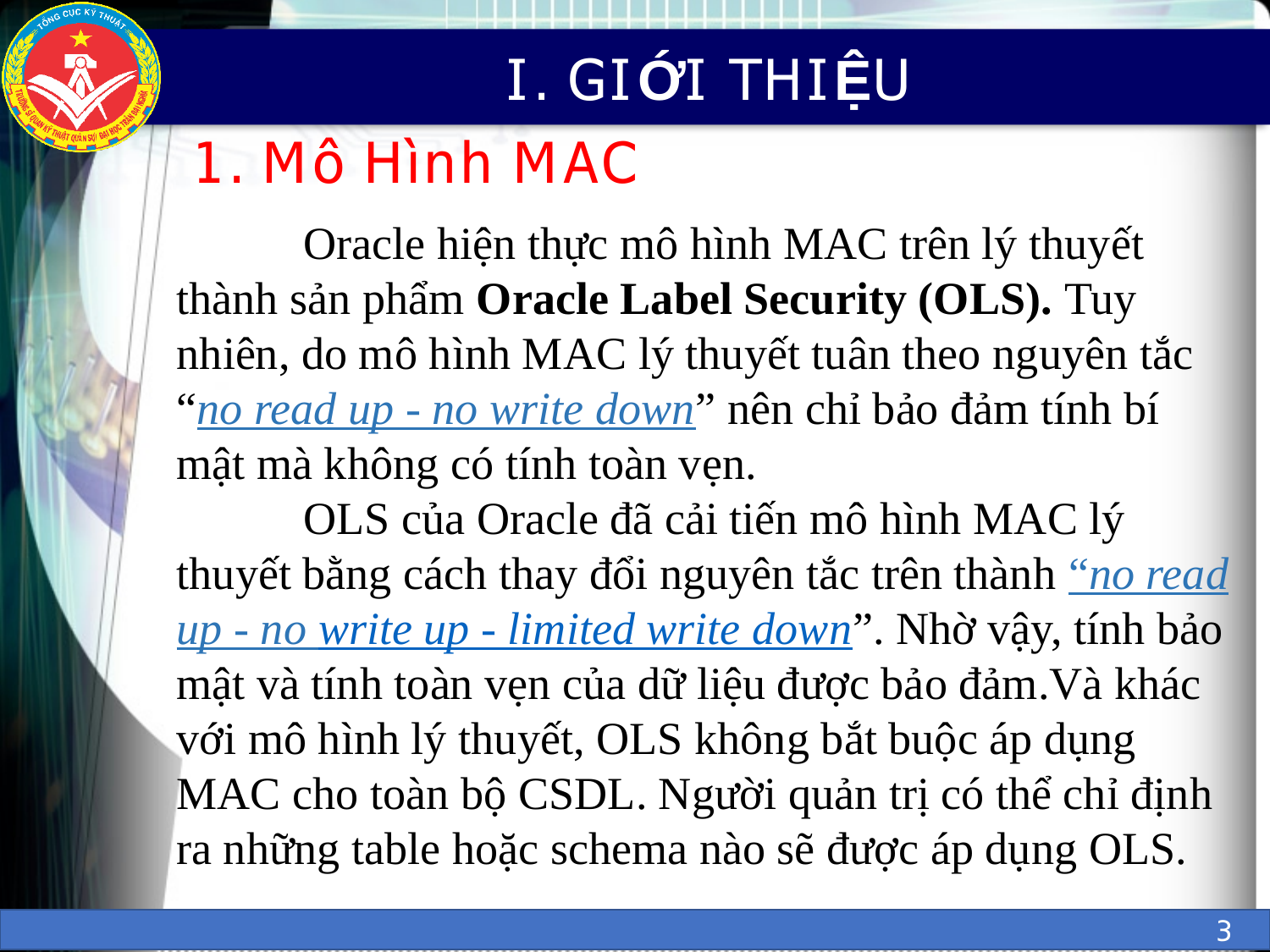

# I. GIỚI THIỆU
1. Mô Hình MAC
	Oracle hiện thực mô hình MAC trên lý thuyết thành sản phẩm Oracle Label Security (OLS). Tuy nhiên, do mô hình MAC lý thuyết tuân theo nguyên tắc “no read up - no write down” nên chỉ bảo đảm tính bí mật mà không có tính toàn vẹn.
	OLS của Oracle đã cải tiến mô hình MAC lý thuyết bằng cách thay đổi nguyên tắc trên thành “no read up - no write up - limited write down”. Nhờ vậy, tính bảo mật và tính toàn vẹn của dữ liệu được bảo đảm.Và khác với mô hình lý thuyết, OLS không bắt buộc áp dụng MAC cho toàn bộ CSDL. Người quản trị có thể chỉ định ra những table hoặc schema nào sẽ được áp dụng OLS.